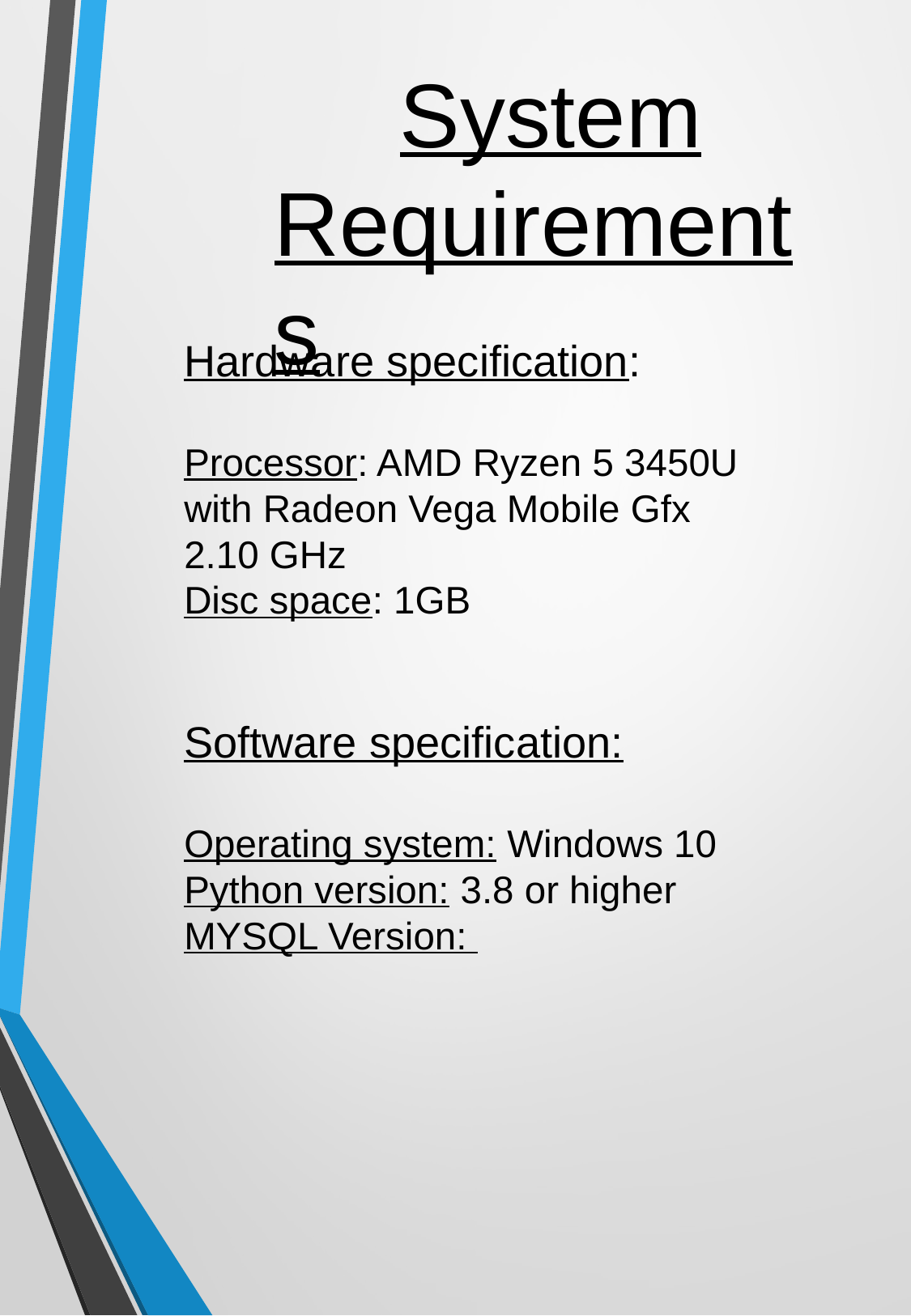

System   Requirements
Hardware specification:

Processor: AMD Ryzen 5 3450U with Radeon Vega Mobile Gfx 2.10 GHz
Disc space: 1GB

Software specification:

Operating system: Windows 10
Python version: 3.8 or higher
MYSQL Version: